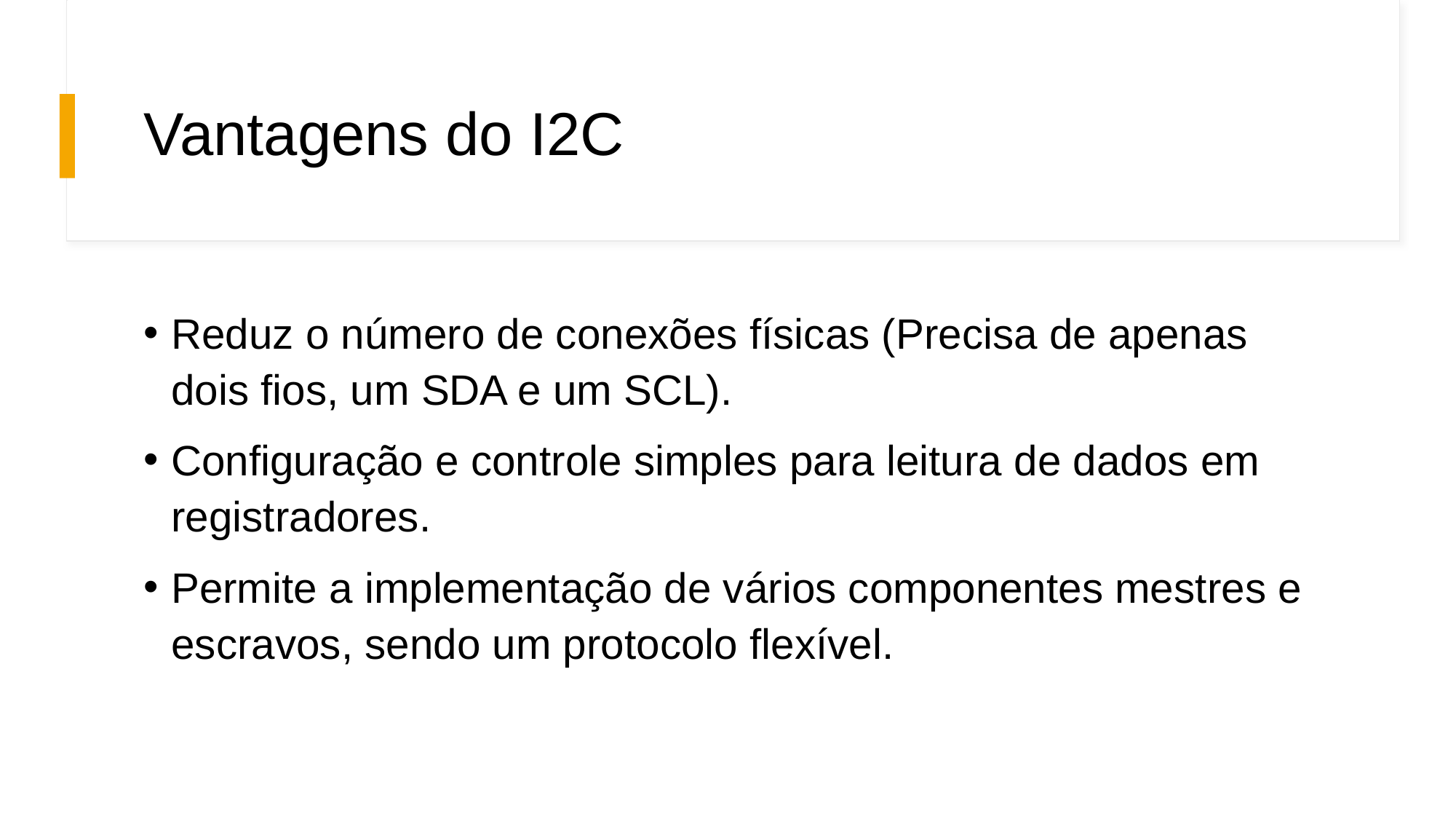

# Vantagens do I2C
Reduz o número de conexões físicas (Precisa de apenas dois fios, um SDA e um SCL).
Configuração e controle simples para leitura de dados em registradores.
Permite a implementação de vários componentes mestres e escravos, sendo um protocolo flexível.